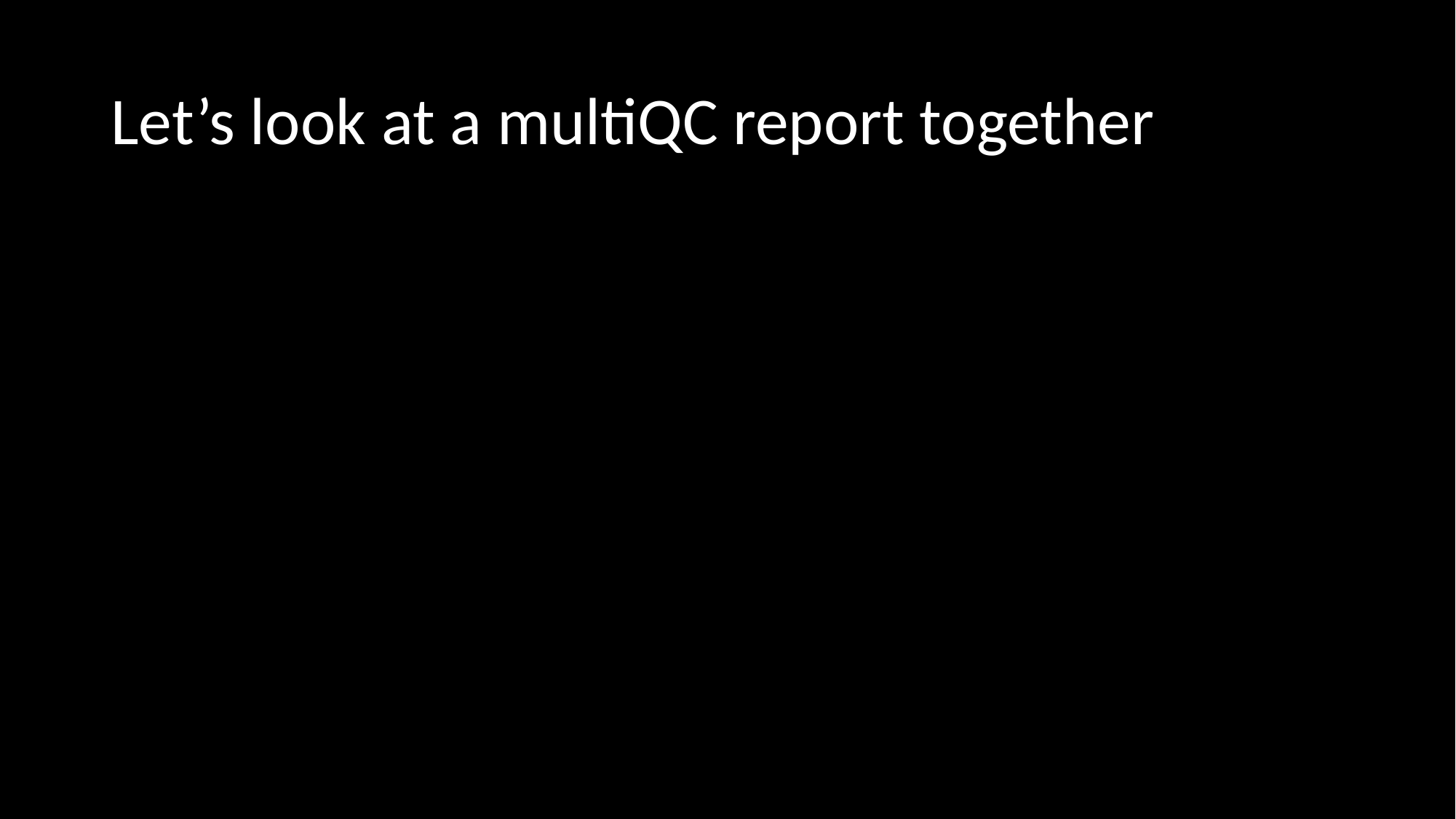

# Let’s look at a multiQC report together